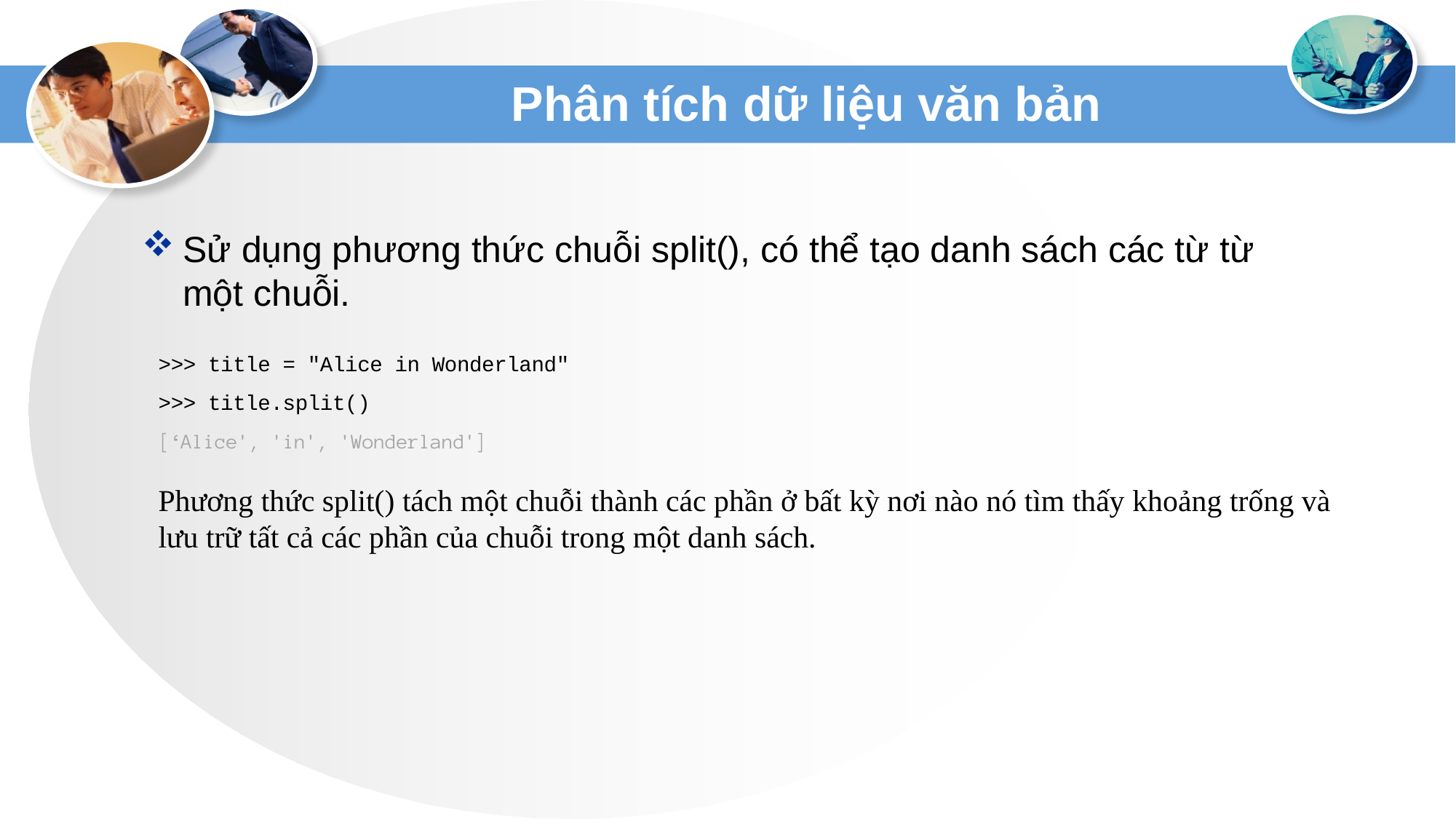

# Phân tích dữ liệu văn bản
Sử dụng phương thức chuỗi split(), có thể tạo danh sách các từ từ một chuỗi.
>>> title = "Alice in Wonderland"
>>> title.split()
[‘Alice', 'in', 'Wonderland']
Phương thức split() tách một chuỗi thành các phần ở bất kỳ nơi nào nó tìm thấy khoảng trống và lưu trữ tất cả các phần của chuỗi trong một danh sách.